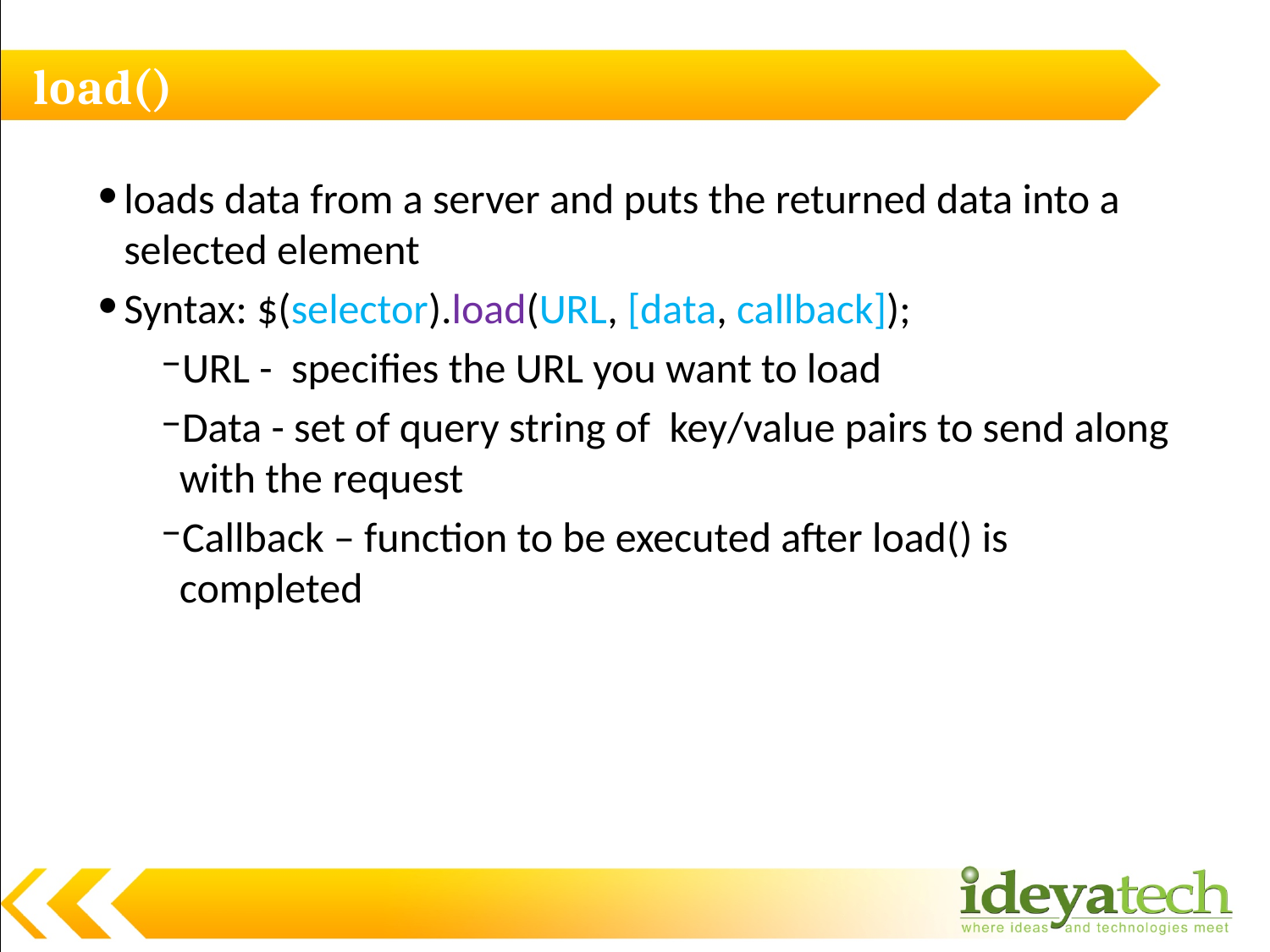

# load()
loads data from a server and puts the returned data into a selected element
Syntax: $(selector).load(URL, [data, callback]);
URL -  specifies the URL you want to load
Data - set of query string of  key/value pairs to send along with the request
Callback – function to be executed after load() is completed